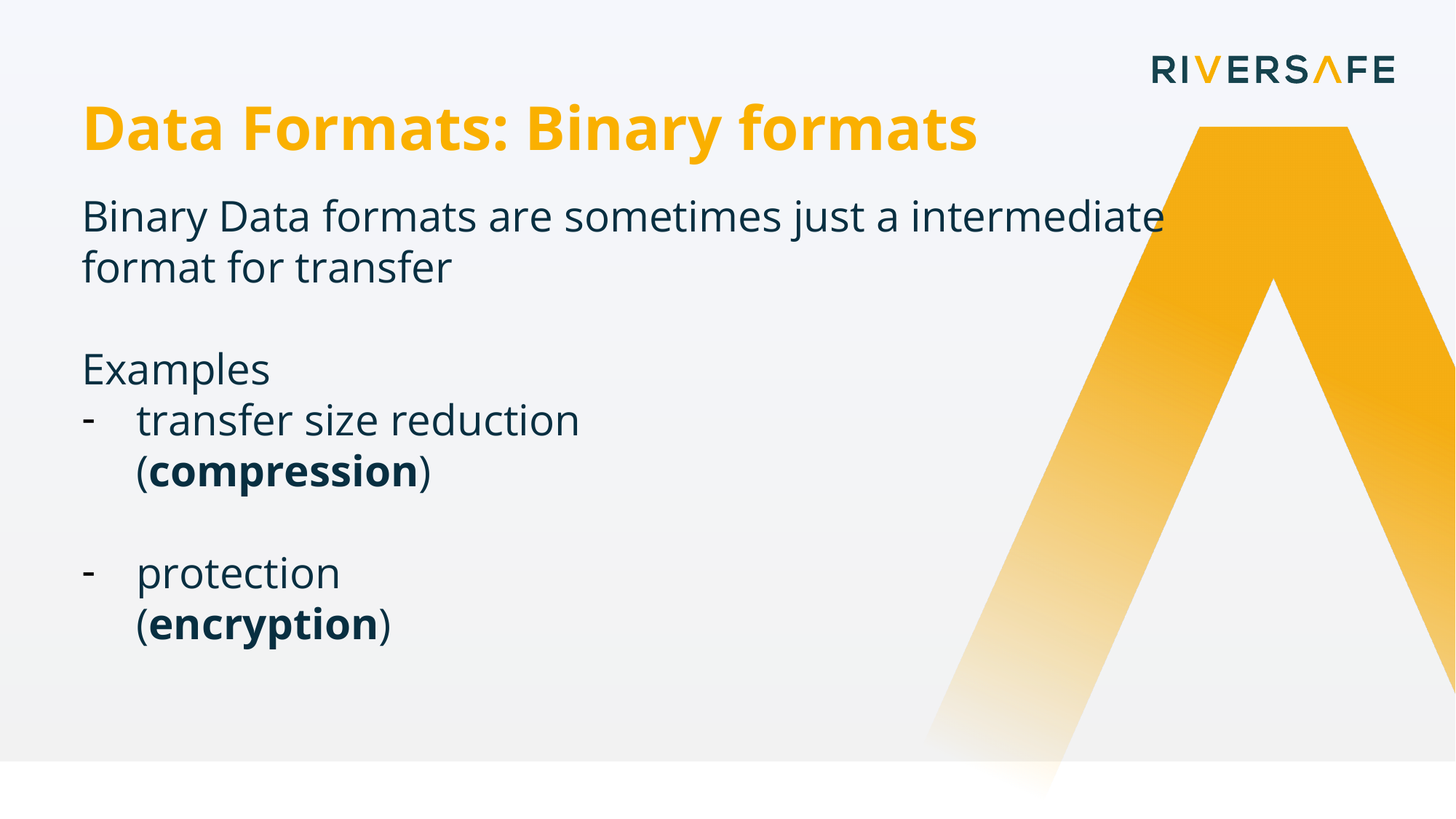

Data Formats: Binary formats
Binary Data formats are sometimes just a intermediate format for transfer
Examples
transfer size reduction
(compression)
protection
(encryption)